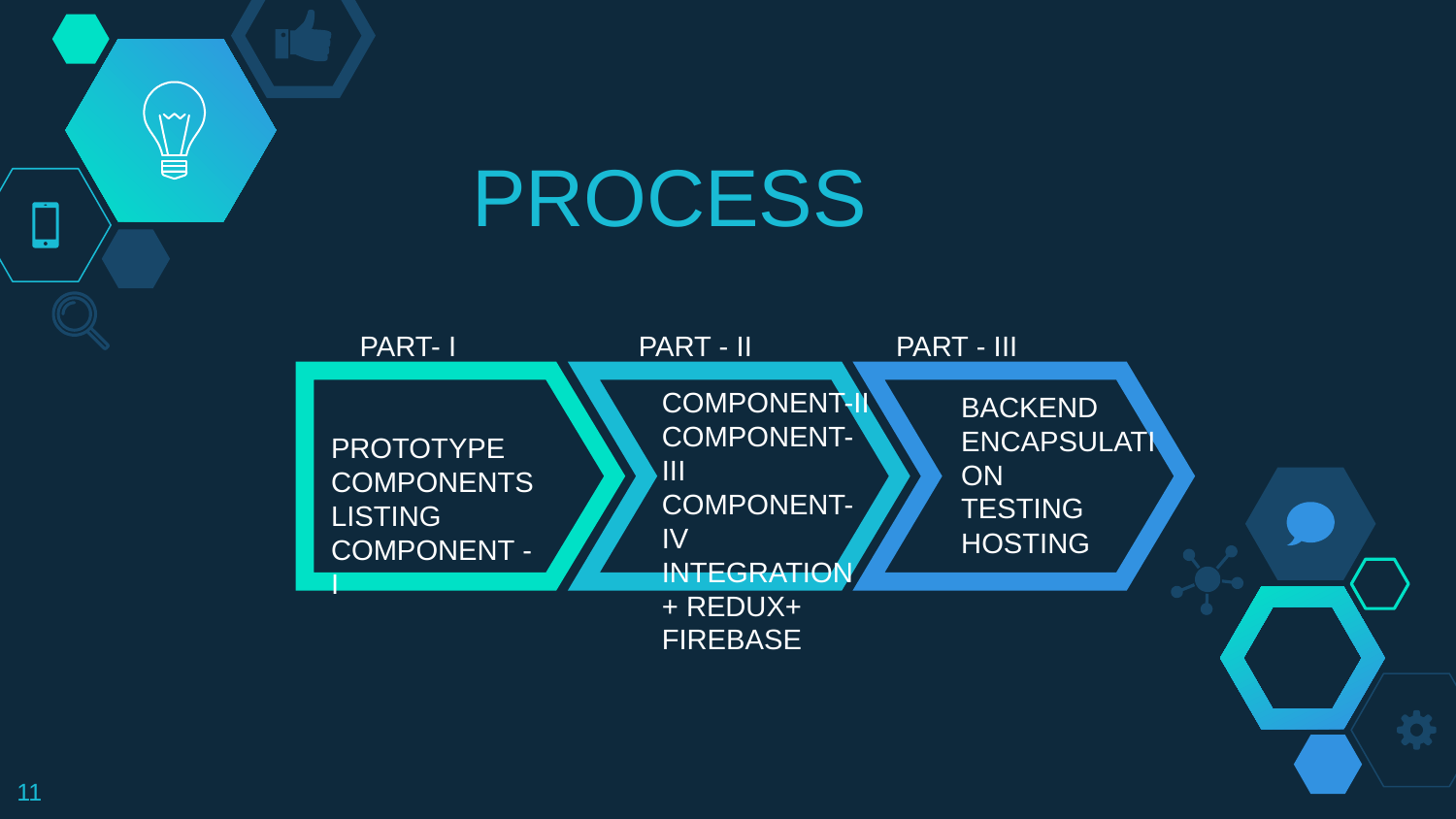

# PROCESS
PART - III
PART - II
PART- I

COMPONENT-II
COMPONENT-III
COMPONENT-IV
INTEGRATION + REDUX+ FIREBASE
BACKEND
ENCAPSULATION
TESTING
HOSTING
PROTOTYPE
COMPONENTS LISTING
COMPONENT - I

11